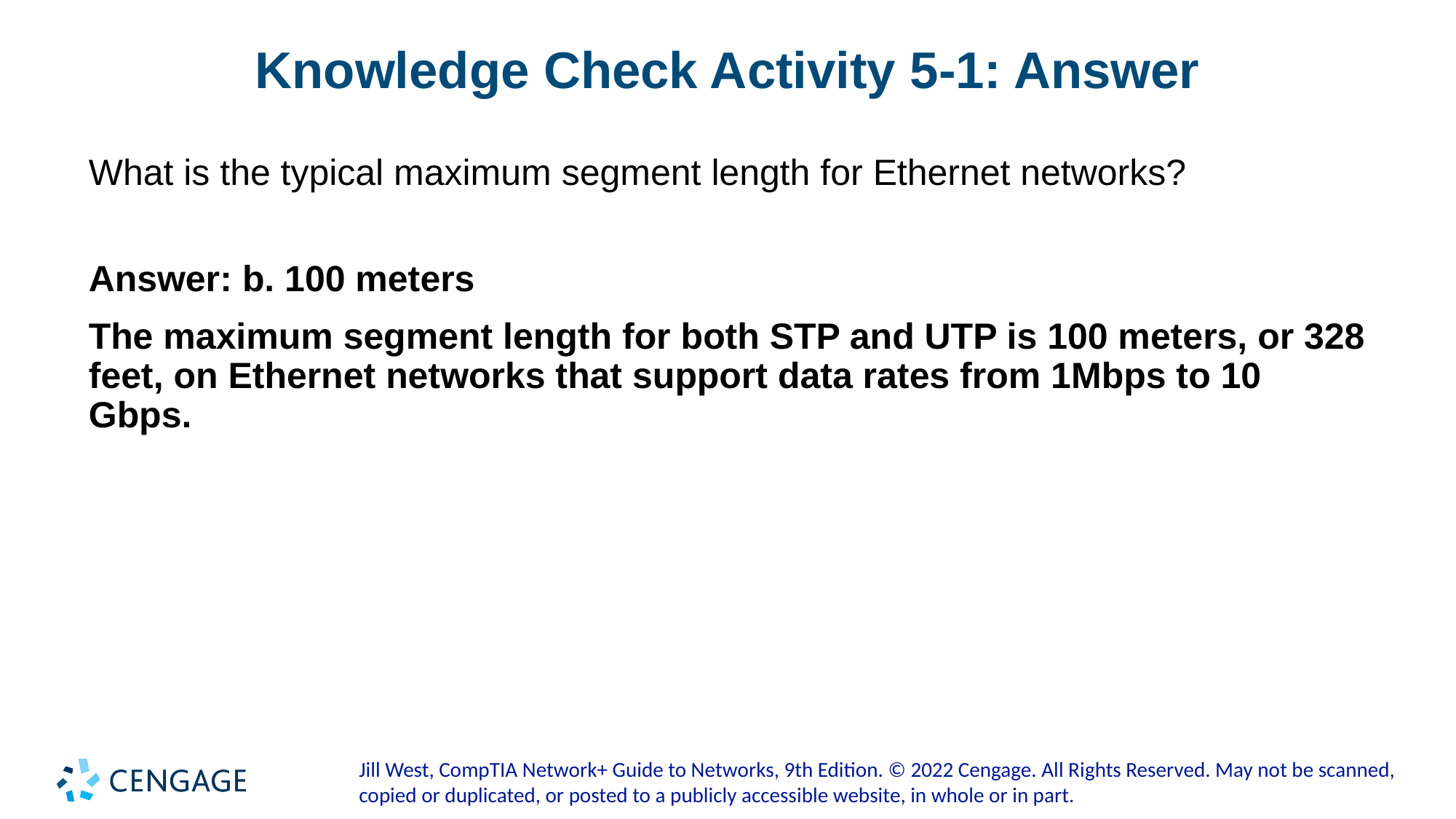

# Knowledge Check Activity 5-1: Answer
What is the typical maximum segment length for Ethernet networks?

Answer: b. 100 meters
The maximum segment length for both STP and UTP is 100 meters, or 328 feet, on Ethernet networks that support data rates from 1Mbps to 10 Gbps.